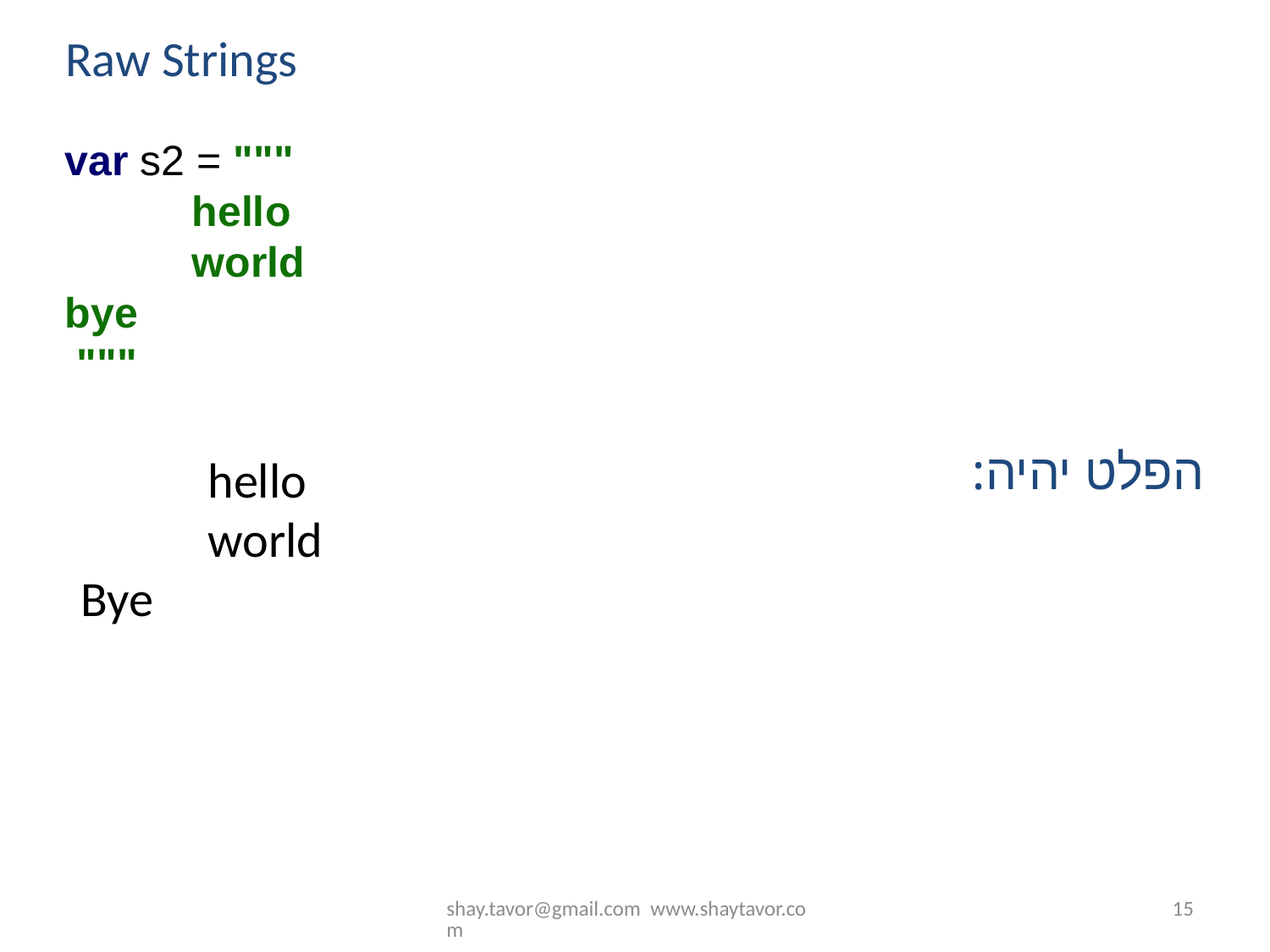

Raw Strings
var s2 = """
	hello
	world
bye
 """
הפלט יהיה:
	hello
	world
Bye

shay.tavor@gmail.com  www.shaytavor.com
15